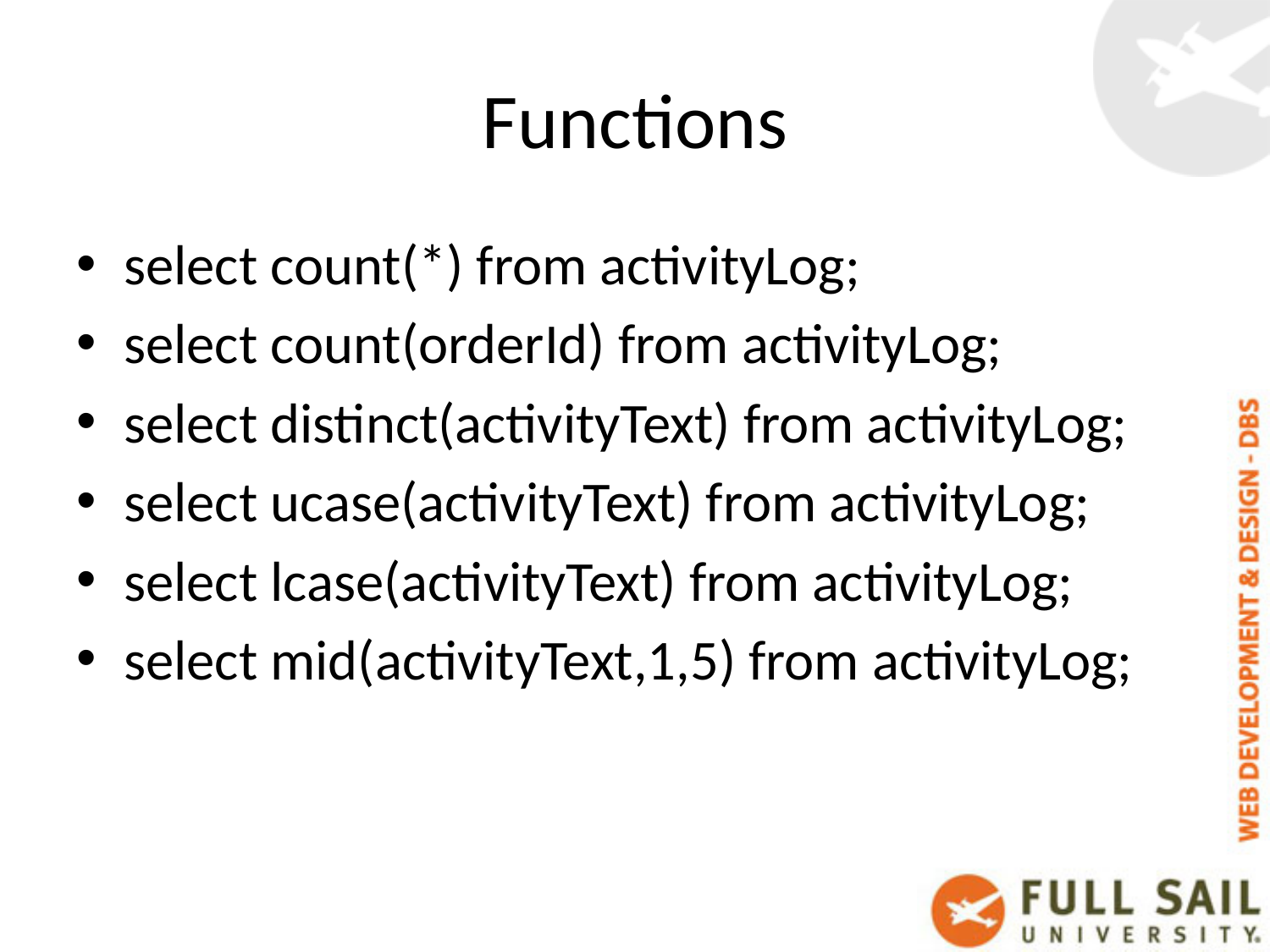

# Functions
select count(*) from activityLog;
select count(orderId) from activityLog;
select distinct(activityText) from activityLog;
select ucase(activityText) from activityLog;
select lcase(activityText) from activityLog;
select mid(activityText,1,5) from activityLog;